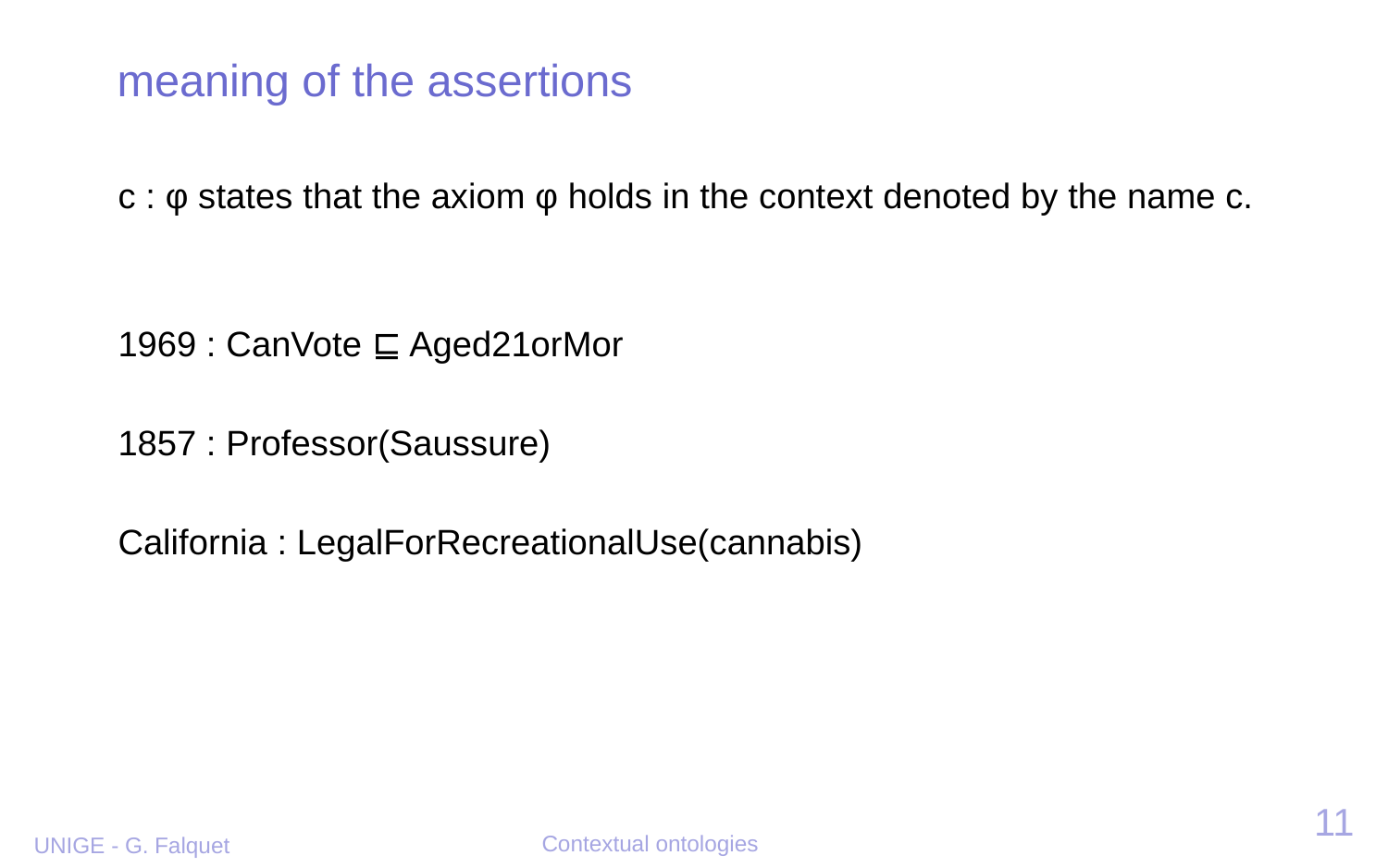

# meaning of the assertions
c : φ states that the axiom φ holds in the context denoted by the name c.

1969 : CanVote ⊑ Aged21orMor

1857 : Professor(Saussure)

California : LegalForRecreationalUse(cannabis)

11
Contextual ontologies
UNIGE - G. Falquet